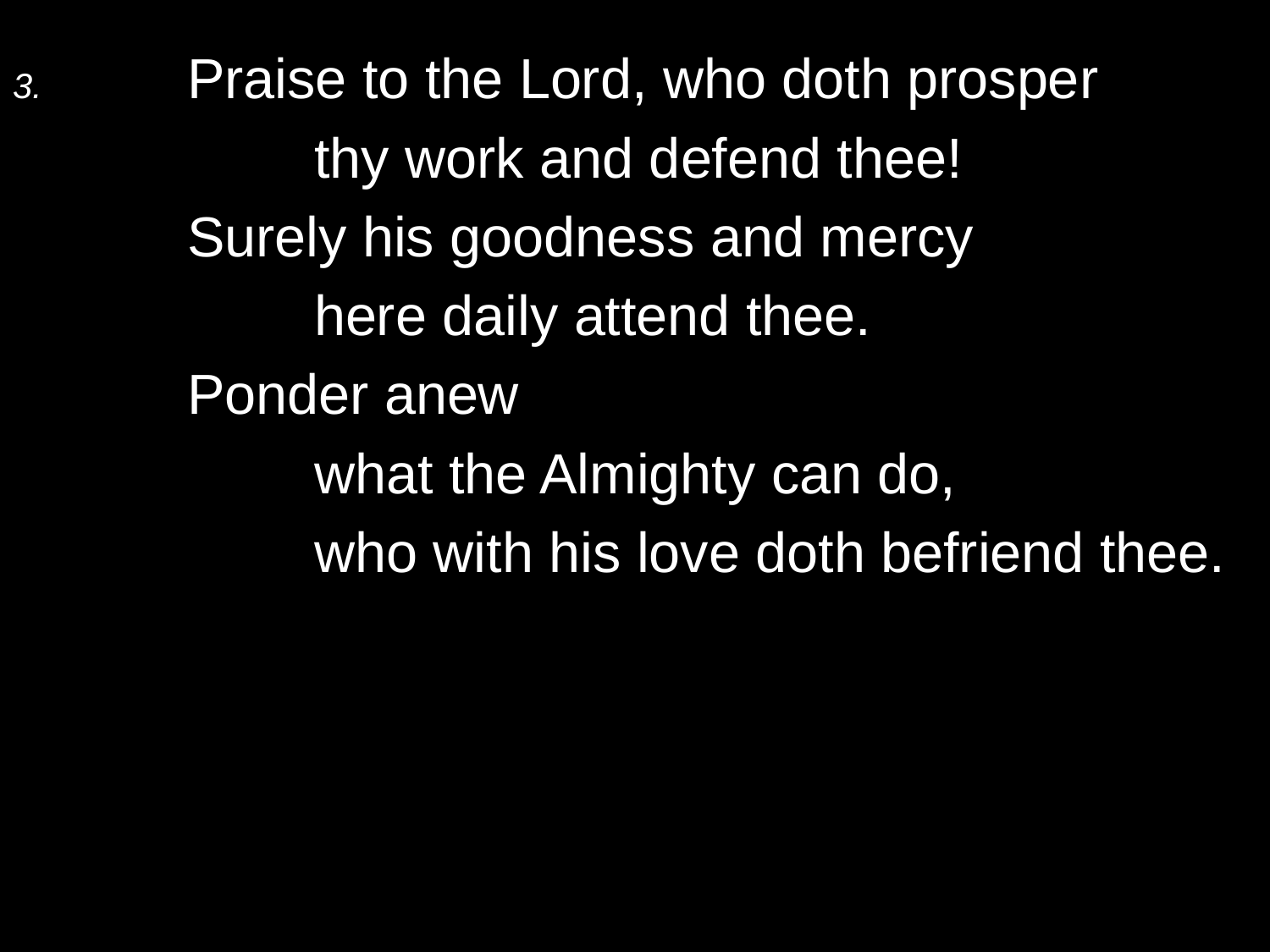

3.	Praise to the Lord, who doth prosper
		thy work and defend thee!
	Surely his goodness and mercy
		here daily attend thee.
	Ponder anew
		what the Almighty can do,
		who with his love doth befriend thee.